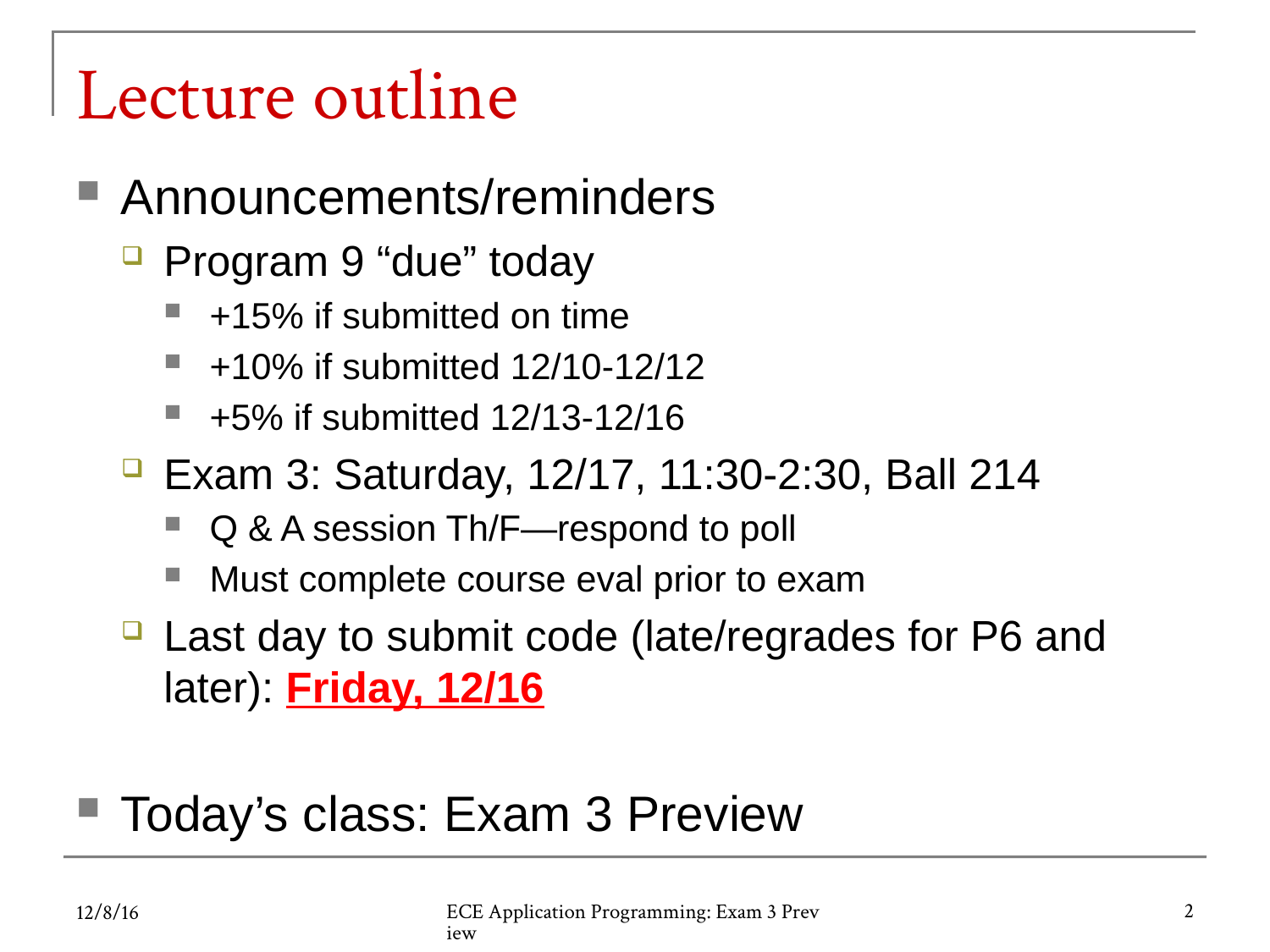

# Lecture outline
Announcements/reminders
Program 9 “due” today
+15% if submitted on time
+10% if submitted 12/10-12/12
+5% if submitted 12/13-12/16
Exam 3: Saturday, 12/17, 11:30-2:30, Ball 214
Q & A session Th/F—respond to poll
Must complete course eval prior to exam
Last day to submit code (late/regrades for P6 and later): Friday, 12/16

Today’s class: Exam 3 Preview
12/8/16
2
ECE Application Programming: Exam 3 Preview